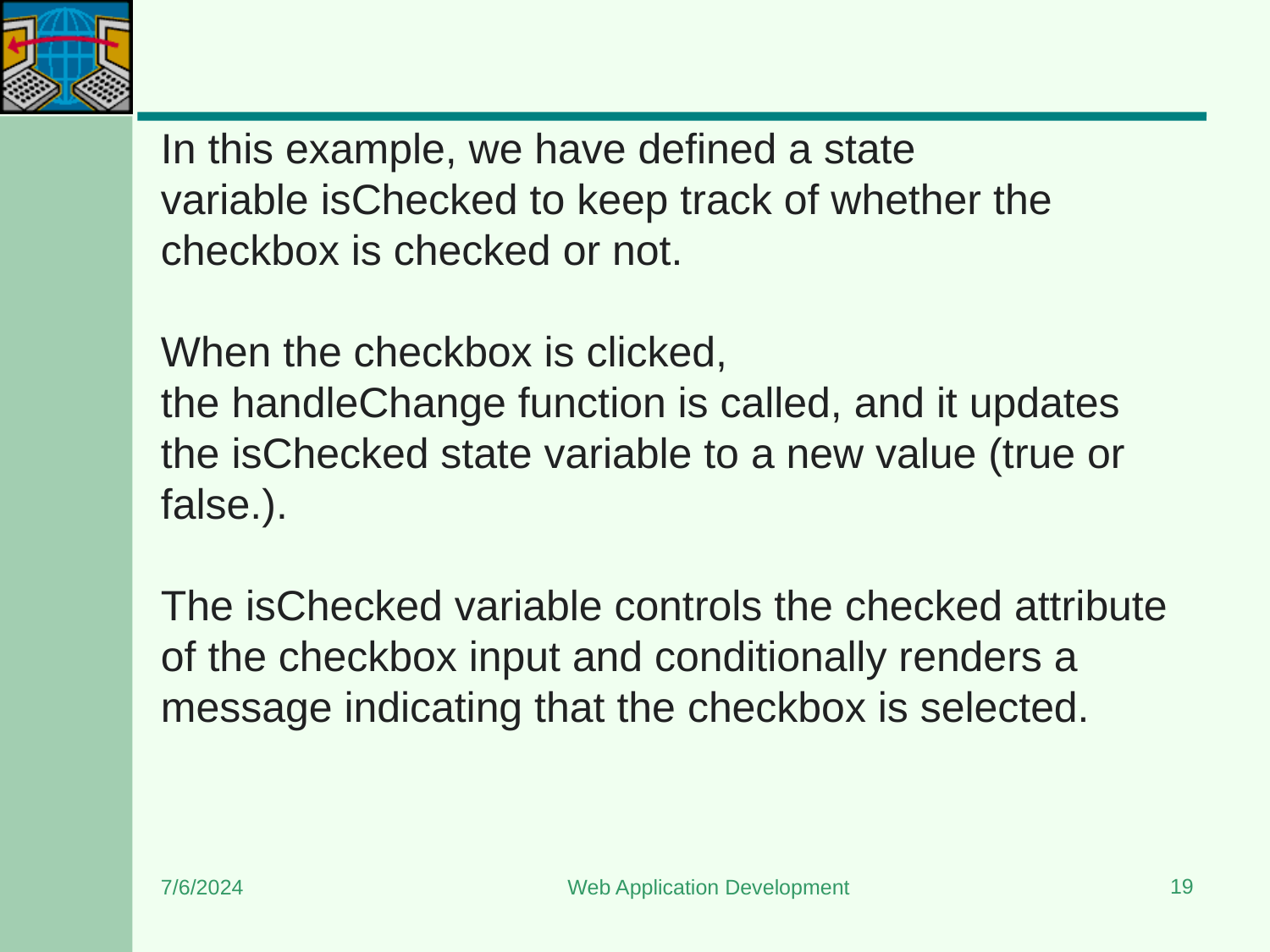

#
In this example, we have defined a state variable isChecked to keep track of whether the checkbox is checked or not.

When the checkbox is clicked, the handleChange function is called, and it updates the isChecked state variable to a new value (true or false.).

The isChecked variable controls the checked attribute of the checkbox input and conditionally renders a message indicating that the checkbox is selected.
19
7/6/2024
Web Application Development